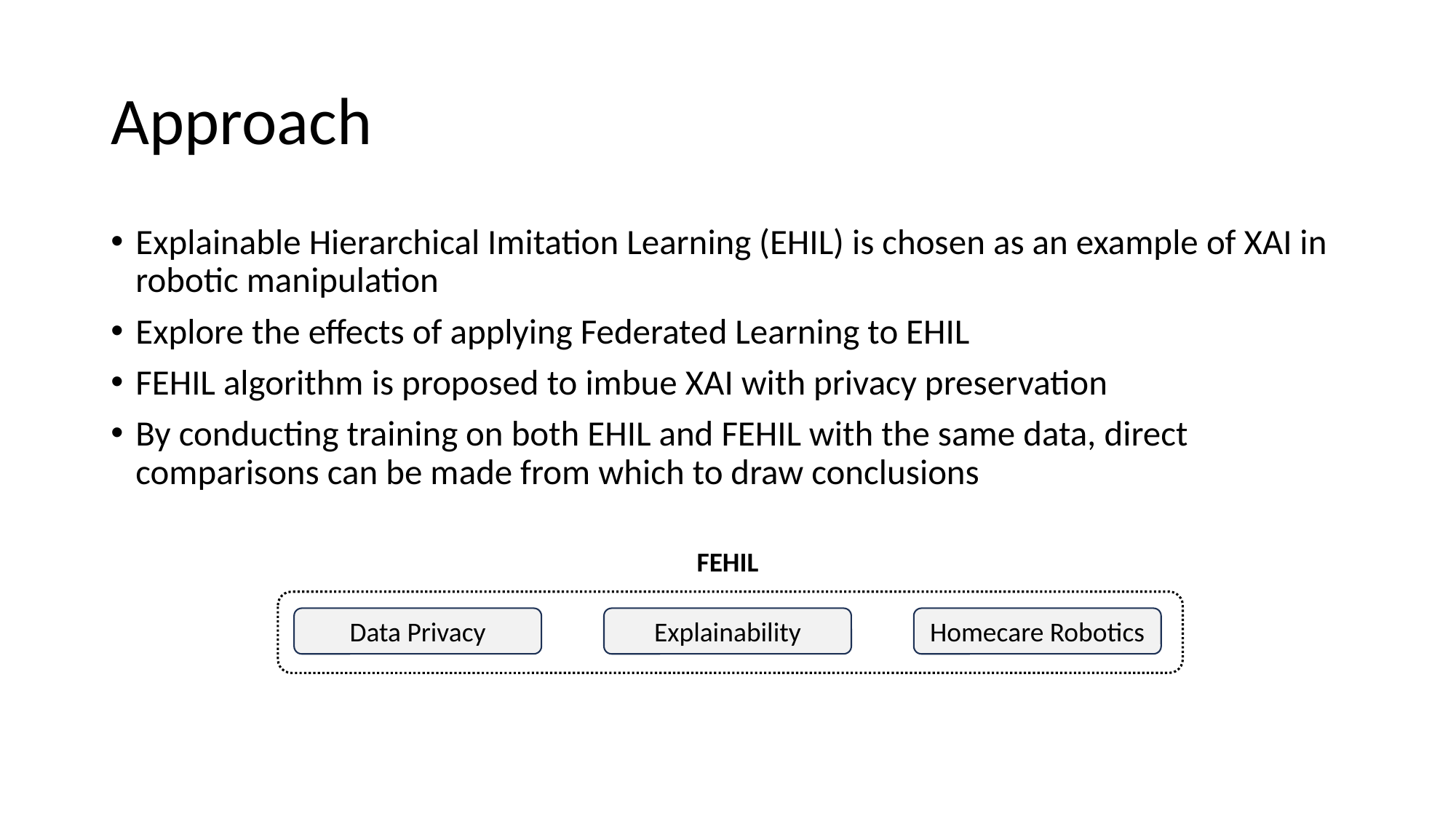

# Approach
Explainable Hierarchical Imitation Learning (EHIL) is chosen as an example of XAI in robotic manipulation
Explore the effects of applying Federated Learning to EHIL
FEHIL algorithm is proposed to imbue XAI with privacy preservation
By conducting training on both EHIL and FEHIL with the same data, direct comparisons can be made from which to draw conclusions
FEHIL

Data Privacy
Explainability
Homecare Robotics